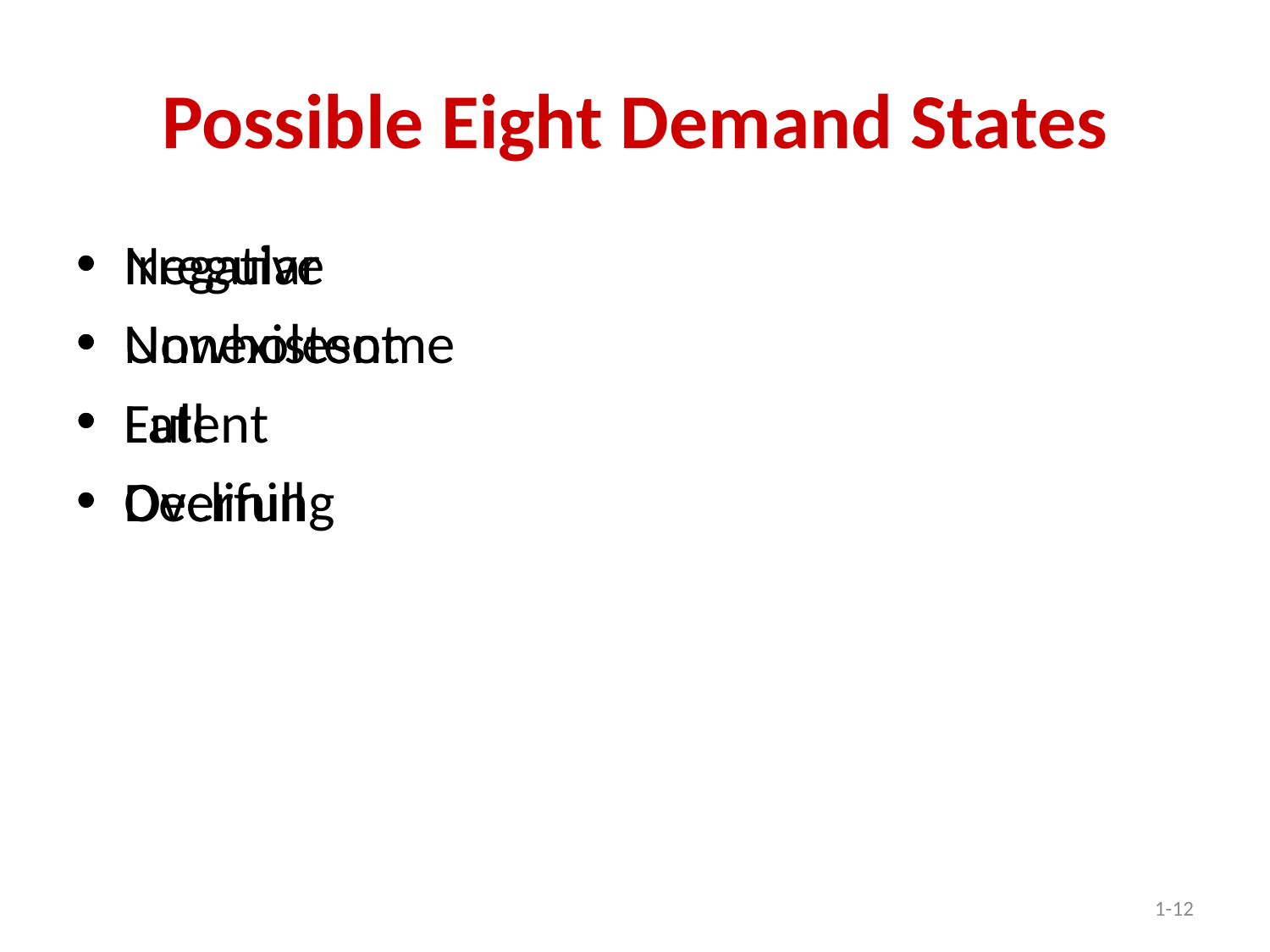

# Possible Eight Demand States
Negative
Nonexistent
Latent
Declining
Irregular
Unwholesome
Full
Overfull
1-12